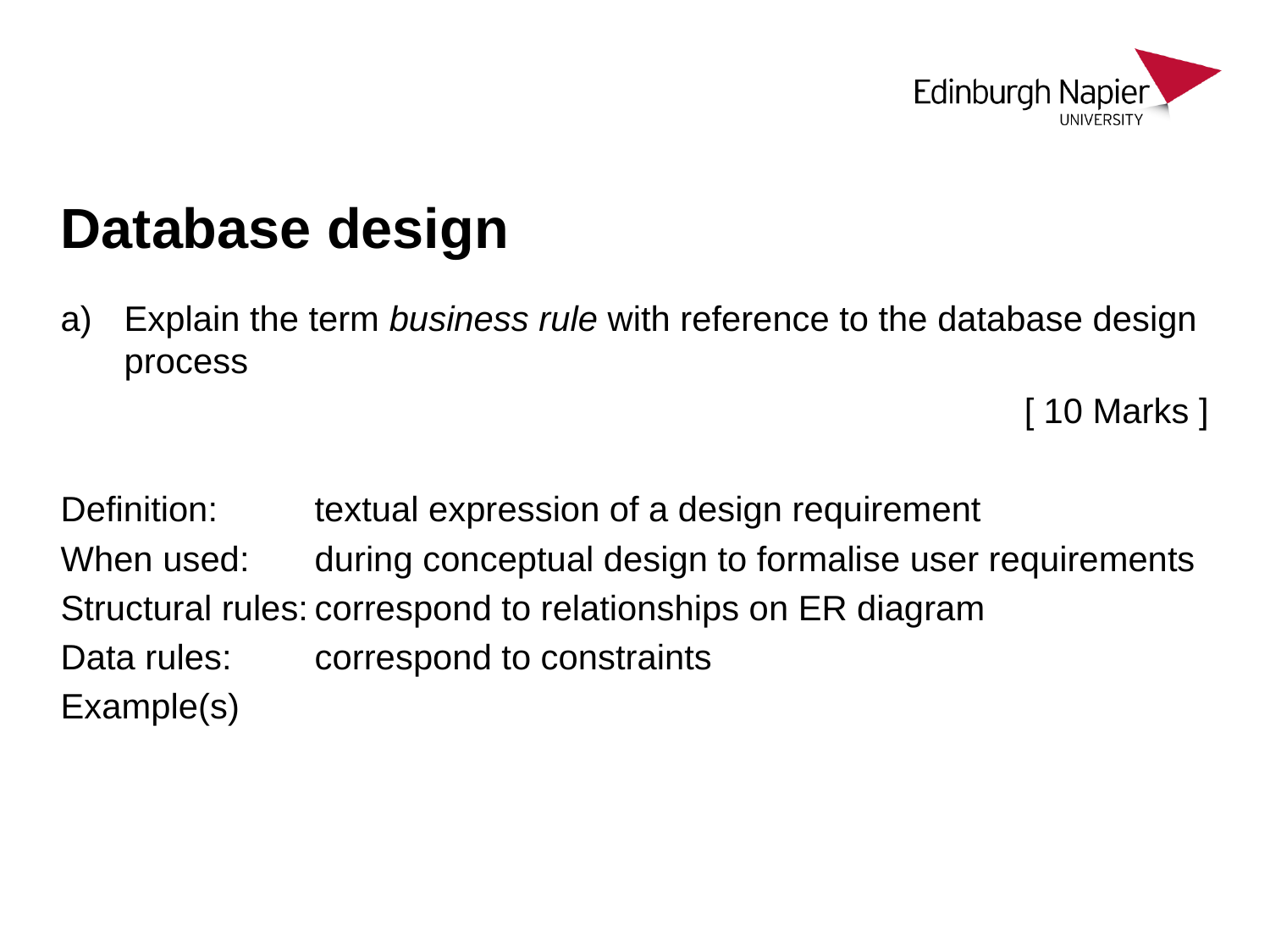

# Database design
Explain the term business rule with reference to the database design process
[ 10 Marks ]

Definition:	textual expression of a design requirement
When used:	during conceptual design to formalise user requirements
Structural rules:	correspond to relationships on ER diagram
Data rules:	correspond to constraints
Example(s)